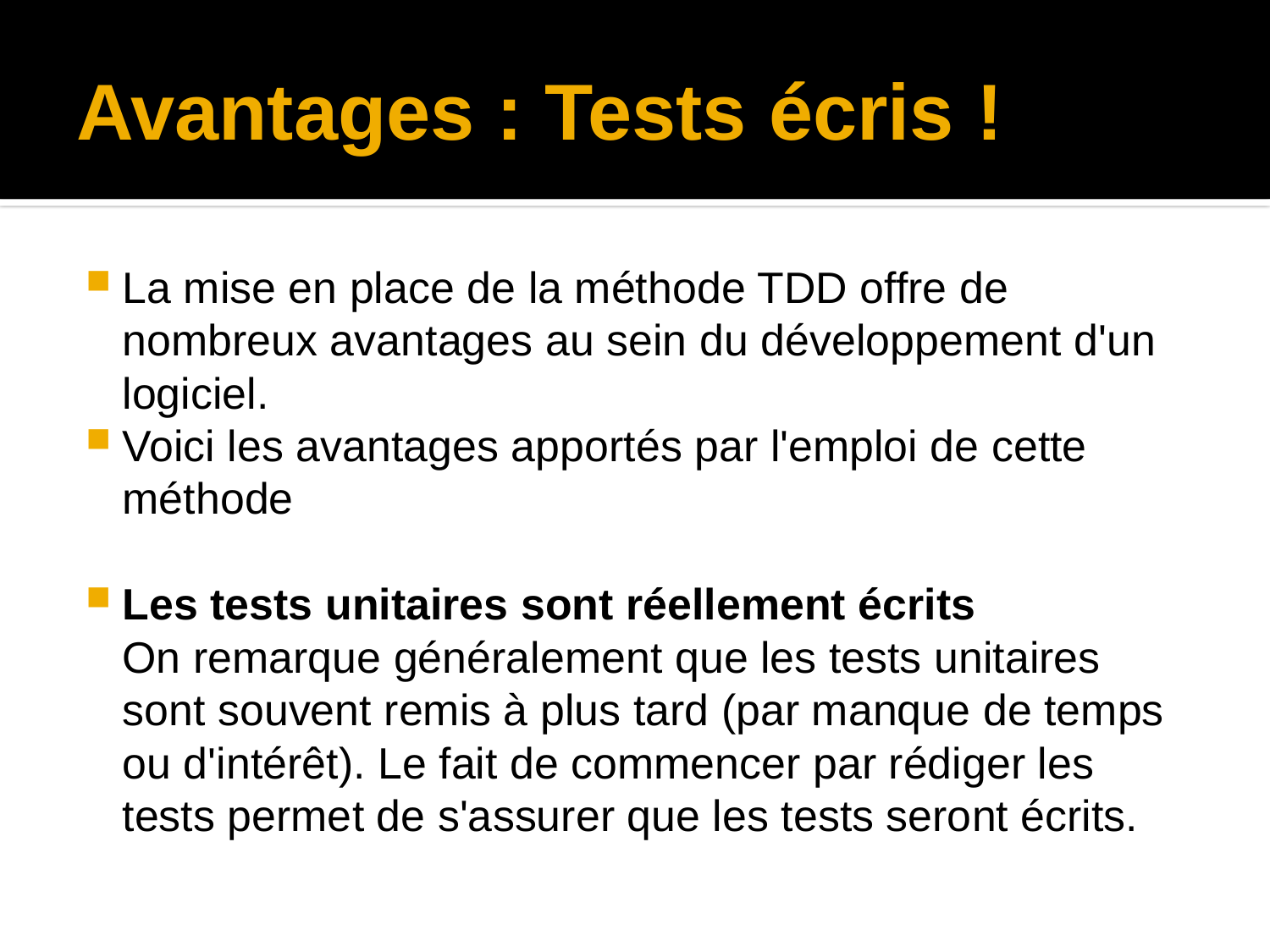

# Avantages : Tests écris !
La mise en place de la méthode TDD offre de nombreux avantages au sein du développement d'un logiciel.
Voici les avantages apportés par l'emploi de cette méthode

Les tests unitaires sont réellement écrits
On remarque généralement que les tests unitaires sont souvent remis à plus tard (par manque de temps ou d'intérêt). Le fait de commencer par rédiger les tests permet de s'assurer que les tests seront écrits.